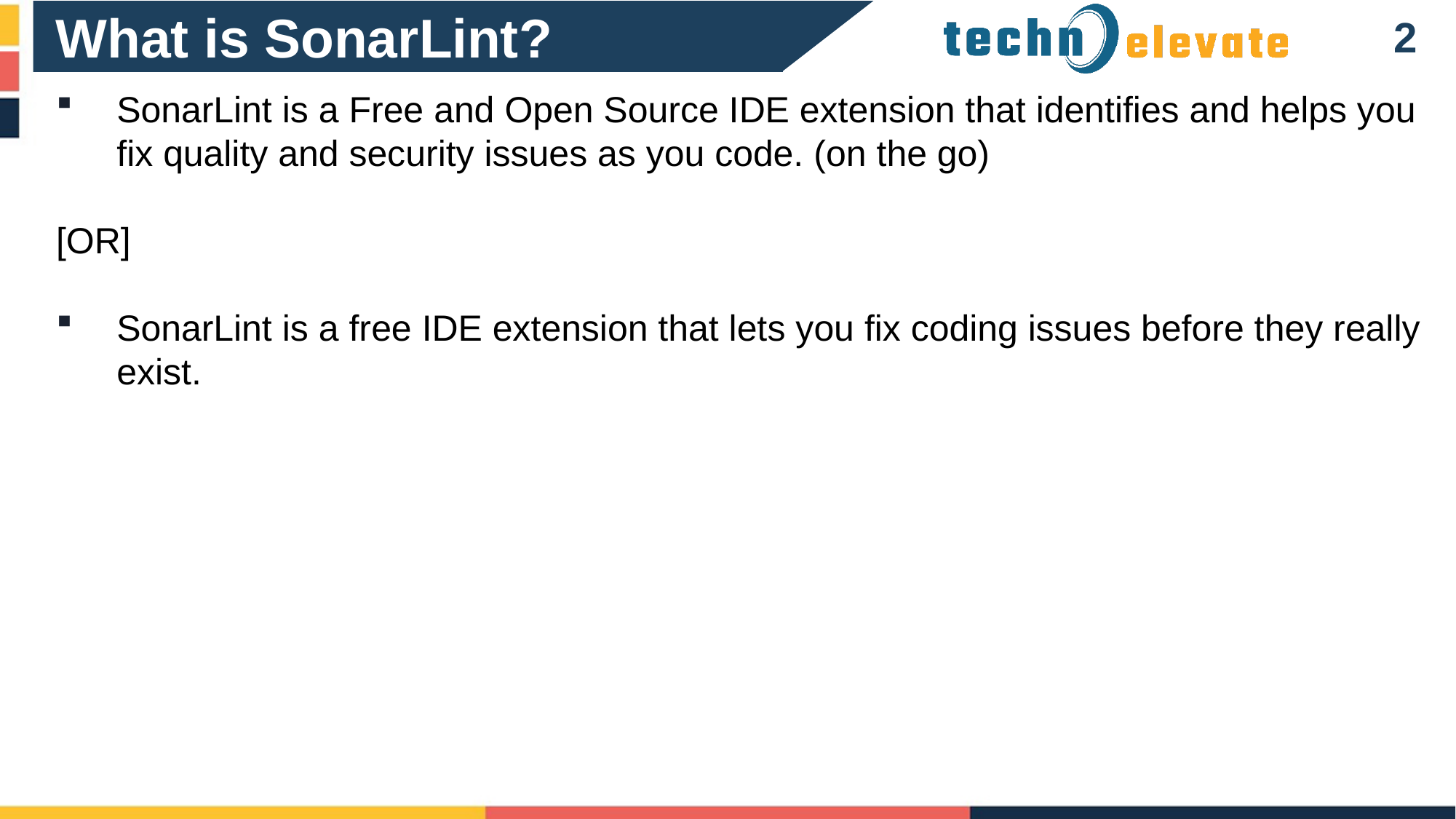

What is SonarLint?
2
SonarLint is a Free and Open Source IDE extension that identifies and helps you fix quality and security issues as you code. (on the go)

[OR]

SonarLint is a free IDE extension that lets you fix coding issues before they really exist.